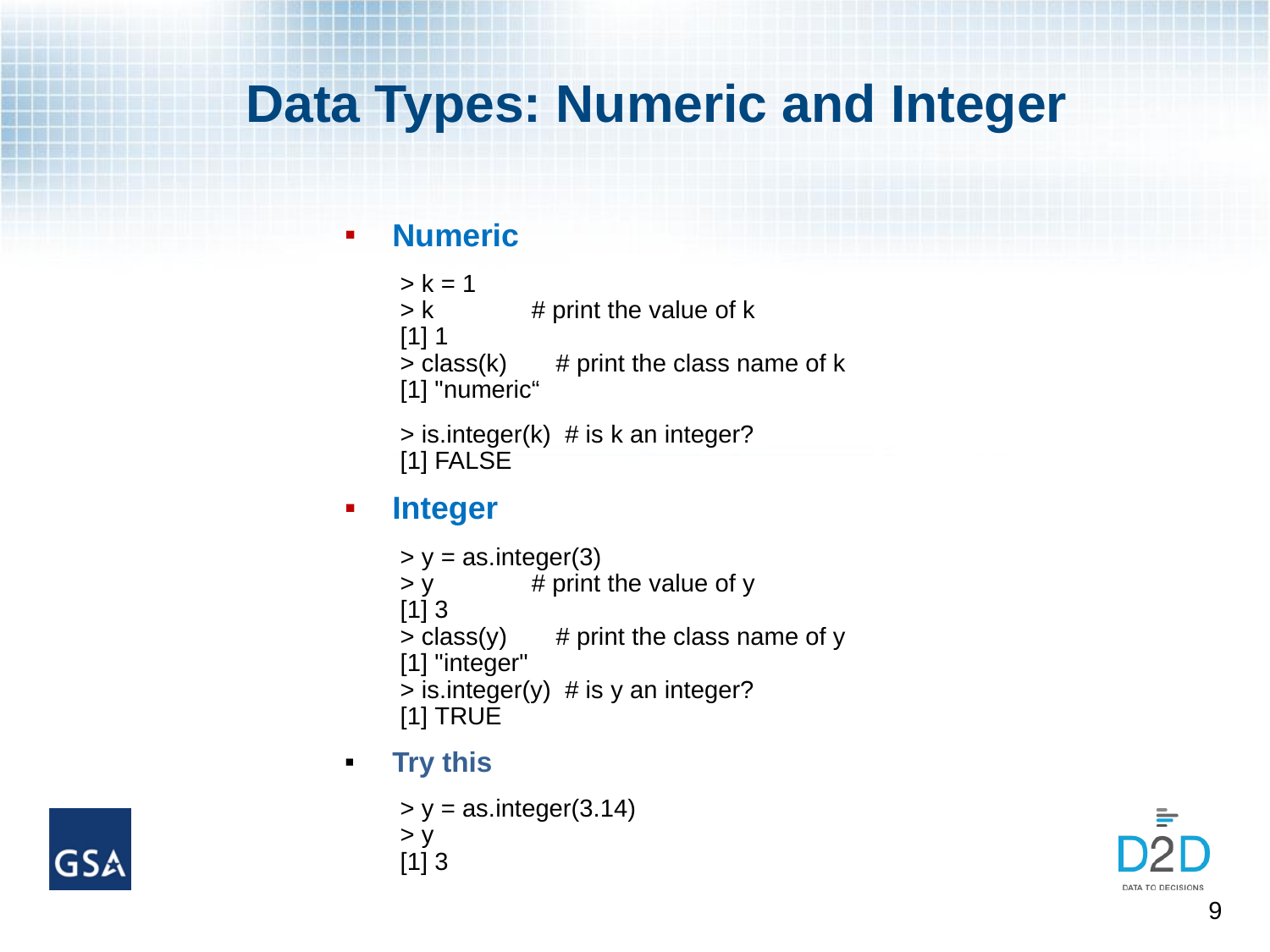

# Data Types: Numeric and Integer
Numeric
> k = 1 
> k              # print the value of k 
[1] 1 
> class(k)       # print the class name of k 
[1] "numeric“
> is.integer(k)  # is k an integer? 
[1] FALSE
Integer
> y = as.integer(3) 
> y              # print the value of y 
[1] 3 
> class(y)       # print the class name of y 
[1] "integer" 
> is.integer(y)  # is y an integer? 
[1] TRUE
Try this
> y = as.integer(3.14) 
> y               
[1] 3

9